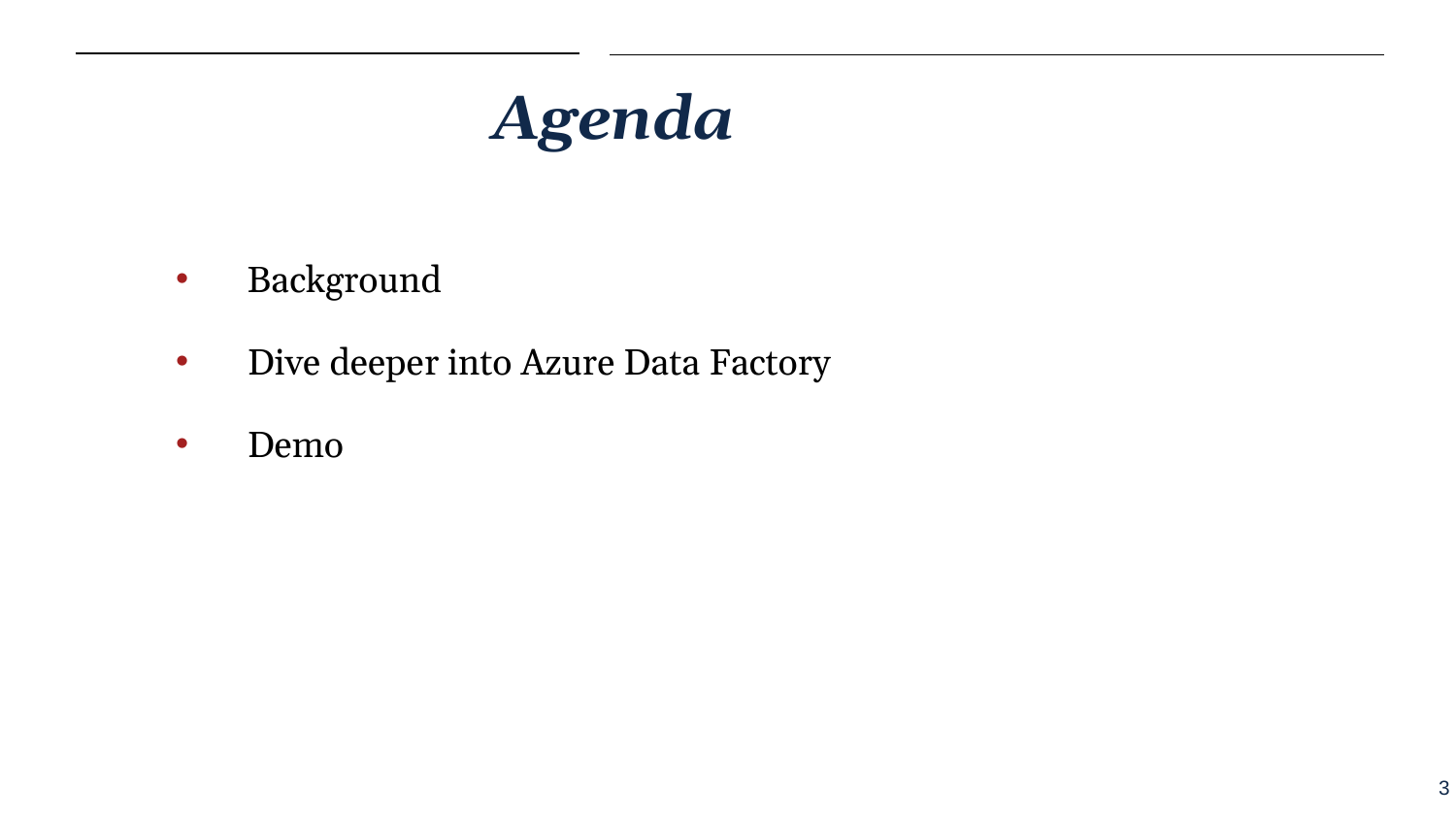

# Agenda

   Background
   Dive deeper into Azure Data Factory
   Demo

3